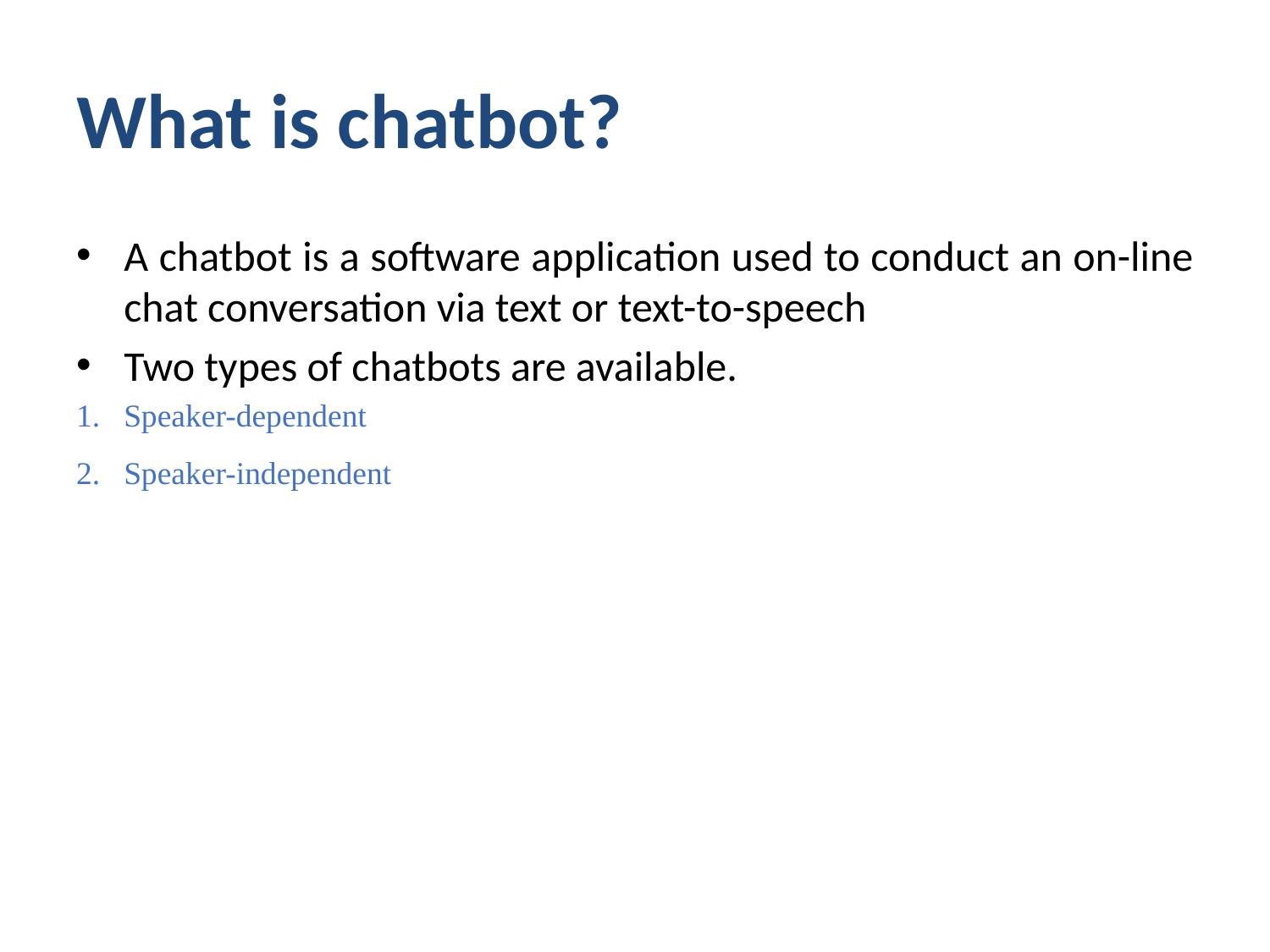

# What is chatbot?
A chatbot is a software application used to conduct an on-line chat conversation via text or text-to-speech
Two types of chatbots are available.
Speaker-dependent
Speaker-independent